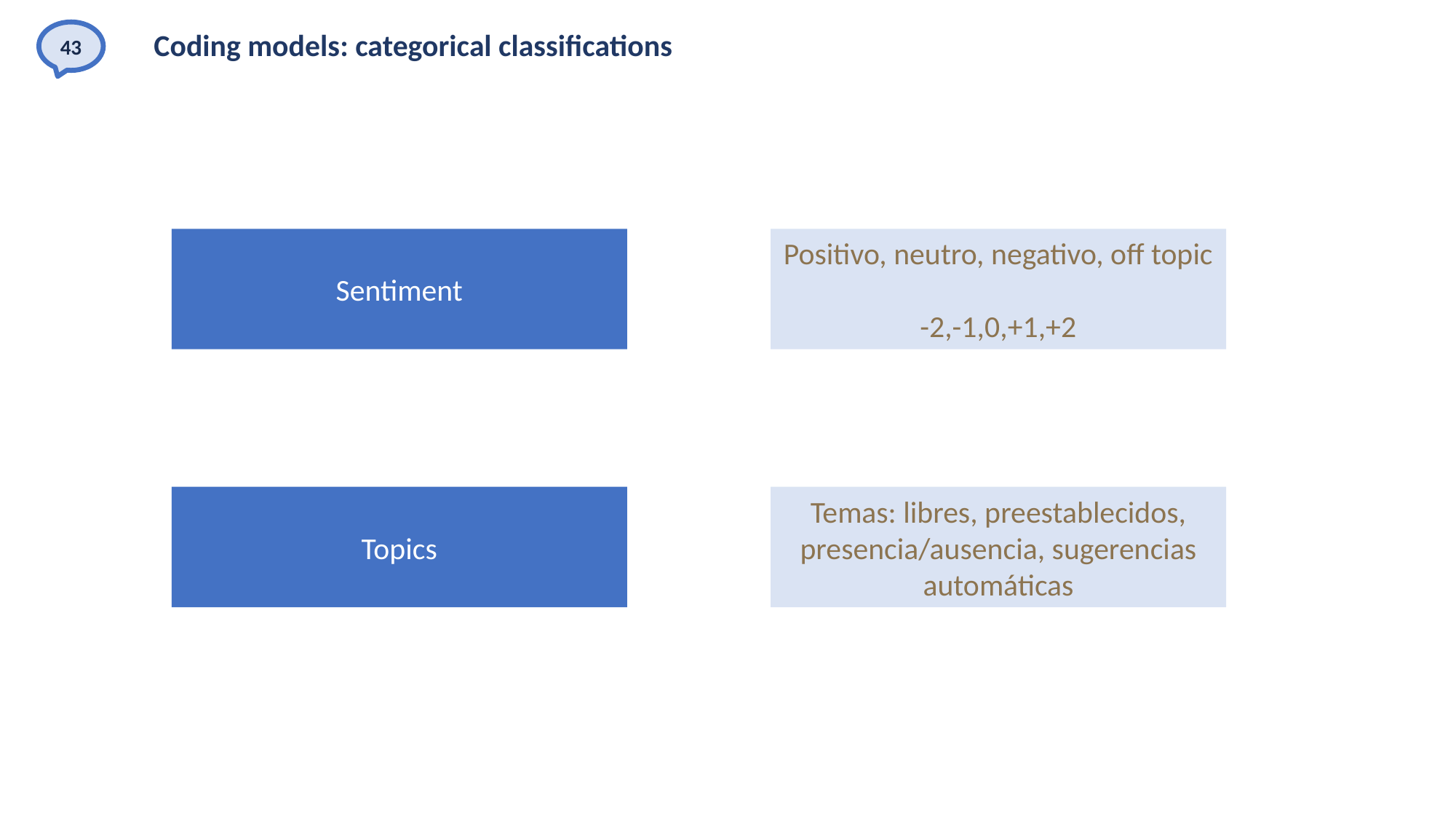

43
# Coding models: categorical classifications
Sentiment
Positivo, neutro, negativo, off topic

-2,-1,0,+1,+2
Topics
Temas: libres, preestablecidos, presencia/ausencia, sugerencias automáticas